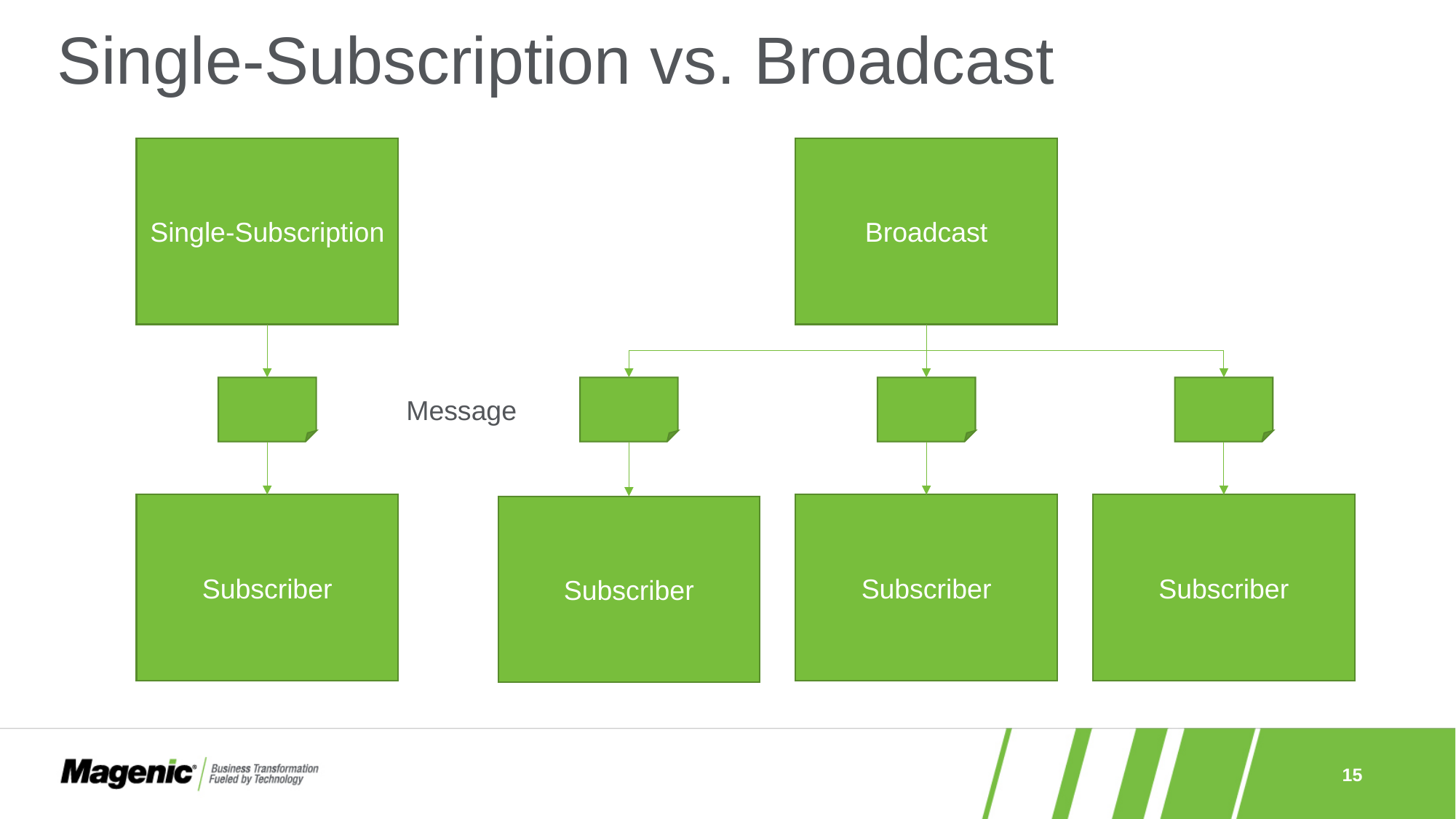

# Single-Subscription vs. Broadcast
Single-Subscription
Broadcast

Message
Subscriber
Subscriber
Subscriber
Subscriber